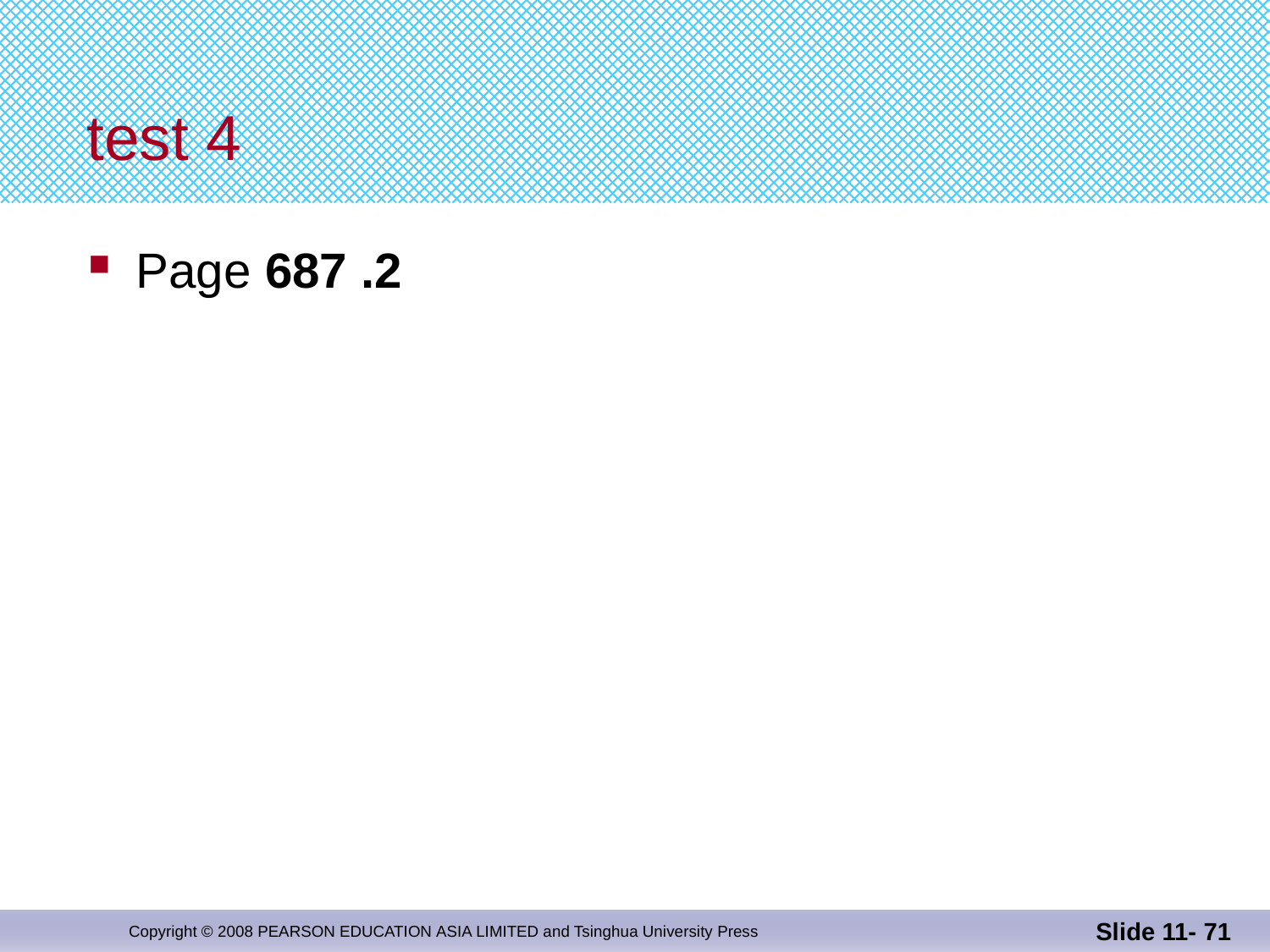

# test 4
Page 687 .2
Slide 11- 71